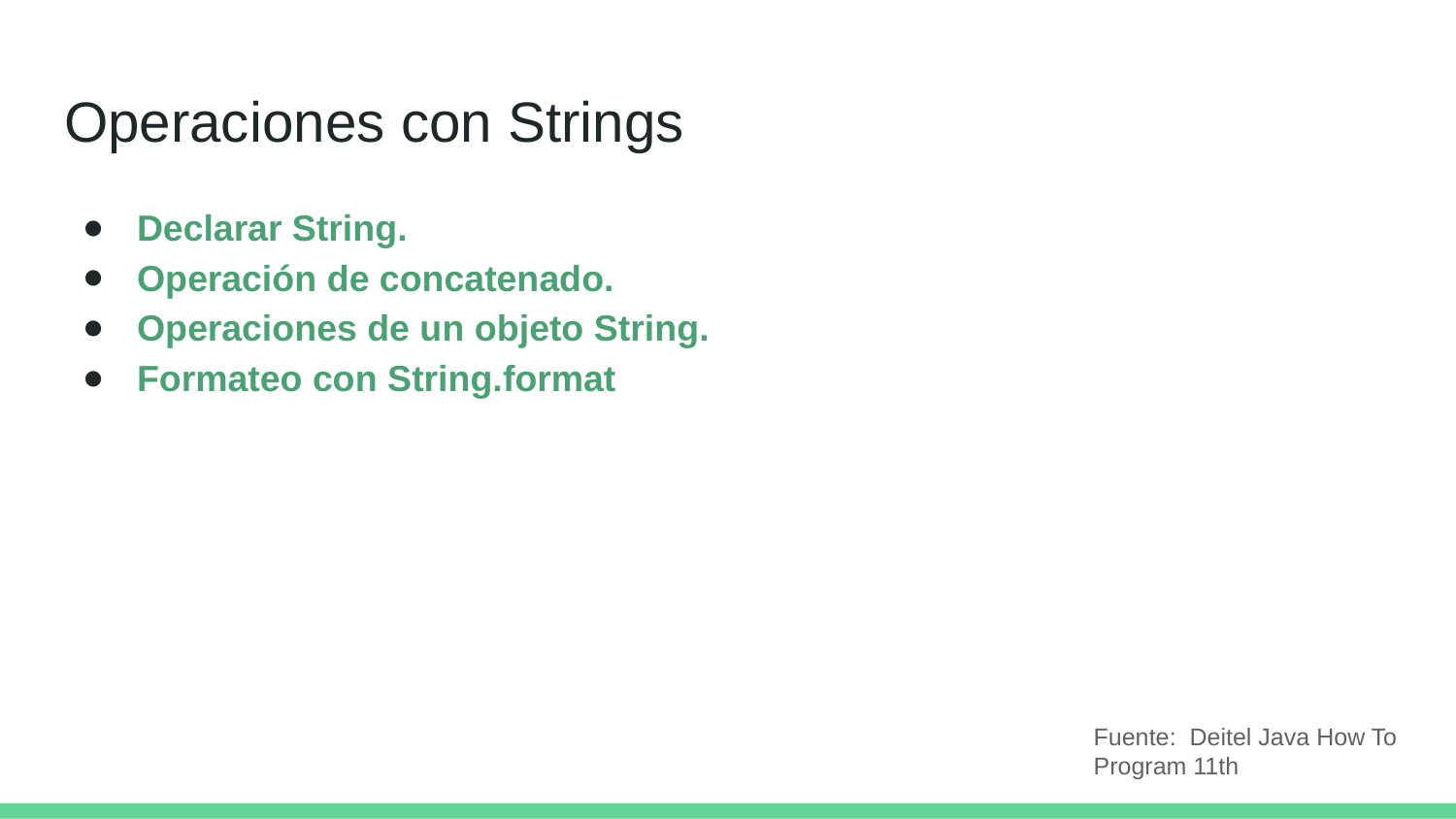

# Operaciones con Strings
Declarar String.
Operación de concatenado.
Operaciones de un objeto String.
Formateo con String.format

Fuente:  Deitel Java How To Program 11th